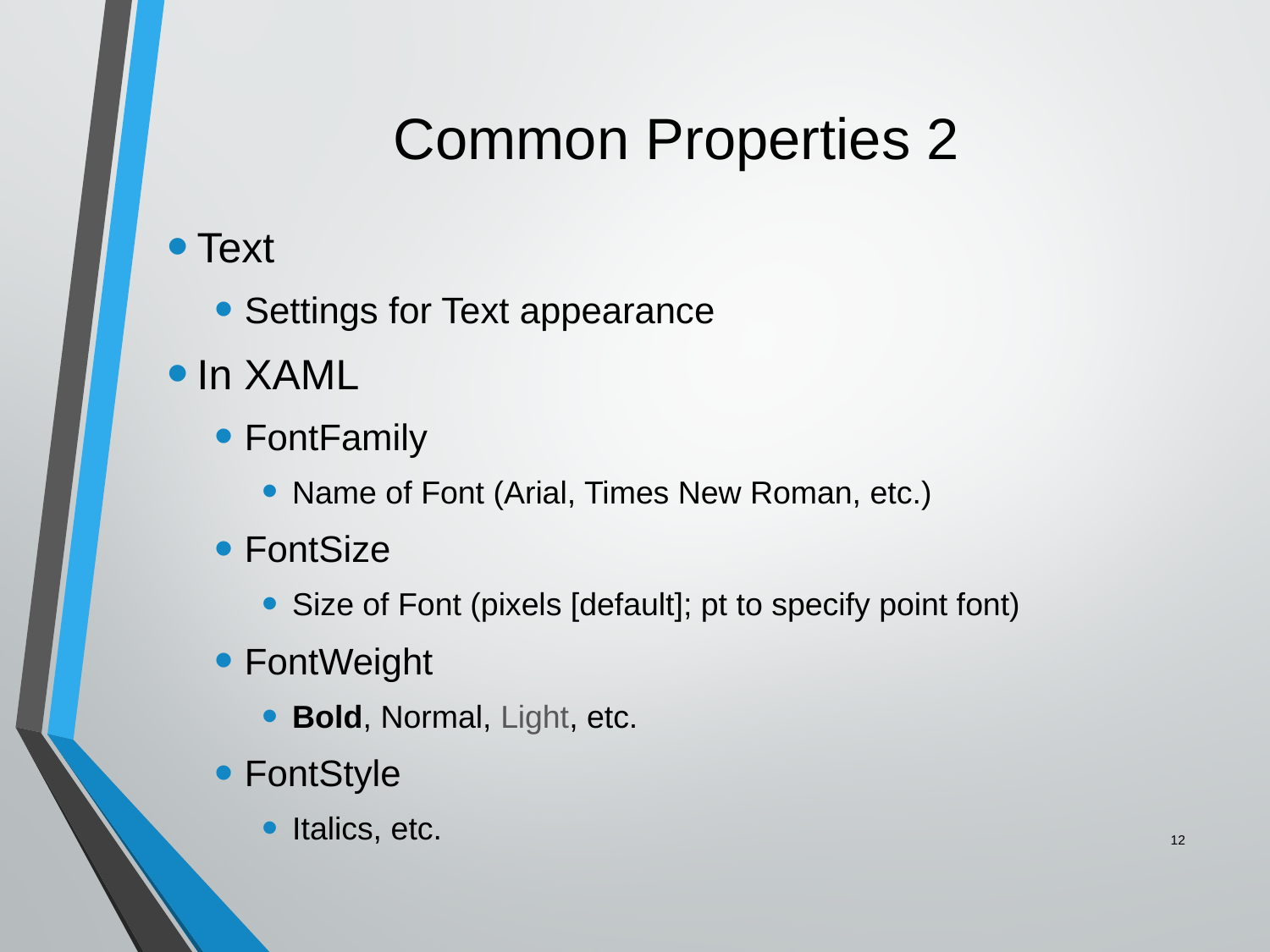

# Common Properties 2
Text
Settings for Text appearance
In XAML
FontFamily
Name of Font (Arial, Times New Roman, etc.)
FontSize
Size of Font (pixels [default]; pt to specify point font)
FontWeight
Bold, Normal, Light, etc.
FontStyle
Italics, etc.

12